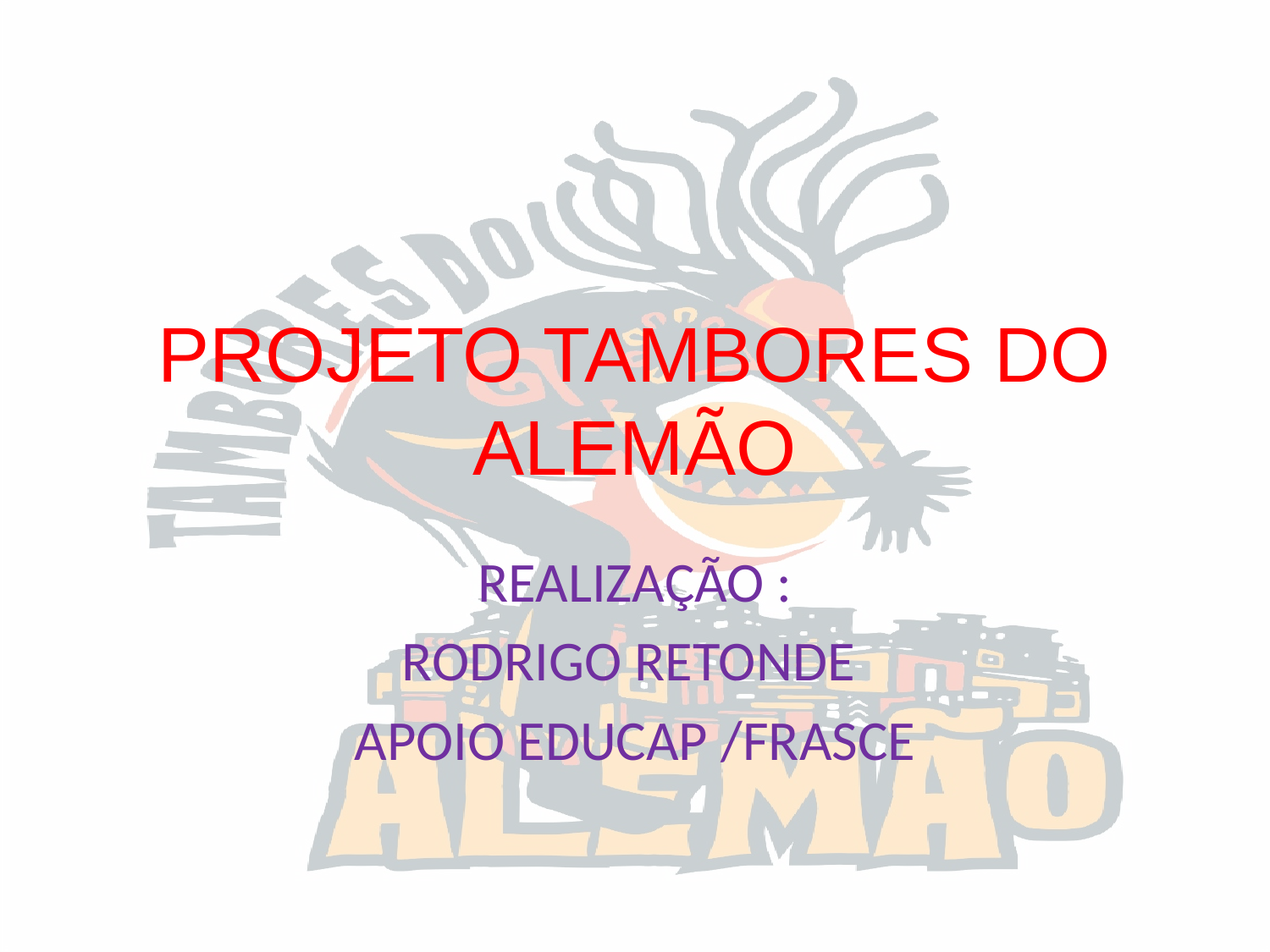

# PROJETO TAMBORES DO ALEMÃO
REALIZAÇÃO :
RODRIGO RETONDE
APOIO EDUCAP /FRASCE